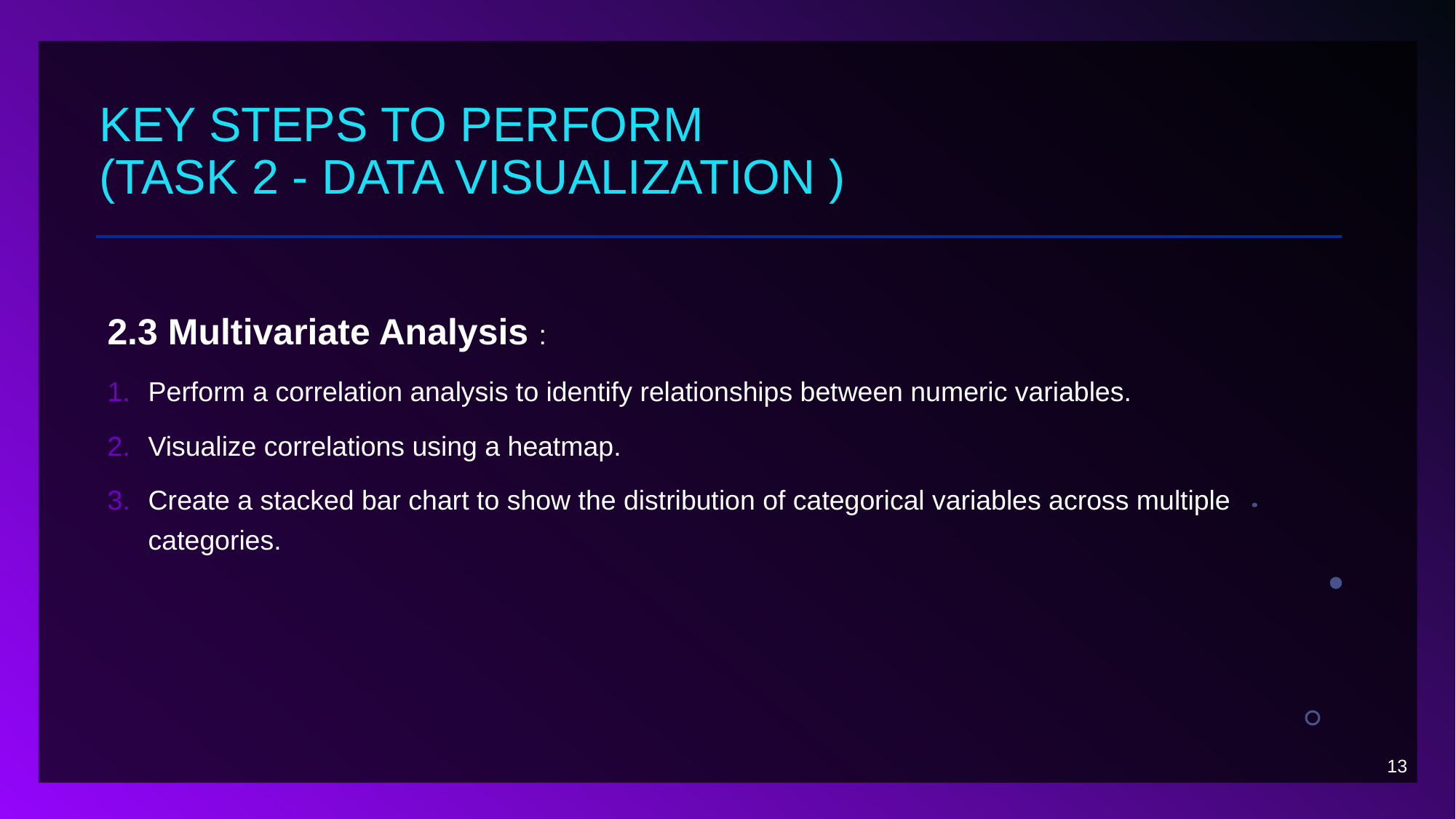

# Key steps to perform (Task 2 - Data Visualization )
2.3 Multivariate Analysis :
Perform a correlation analysis to identify relationships between numeric variables.
Visualize correlations using a heatmap.
Create a stacked bar chart to show the distribution of categorical variables across multiple categories.
13